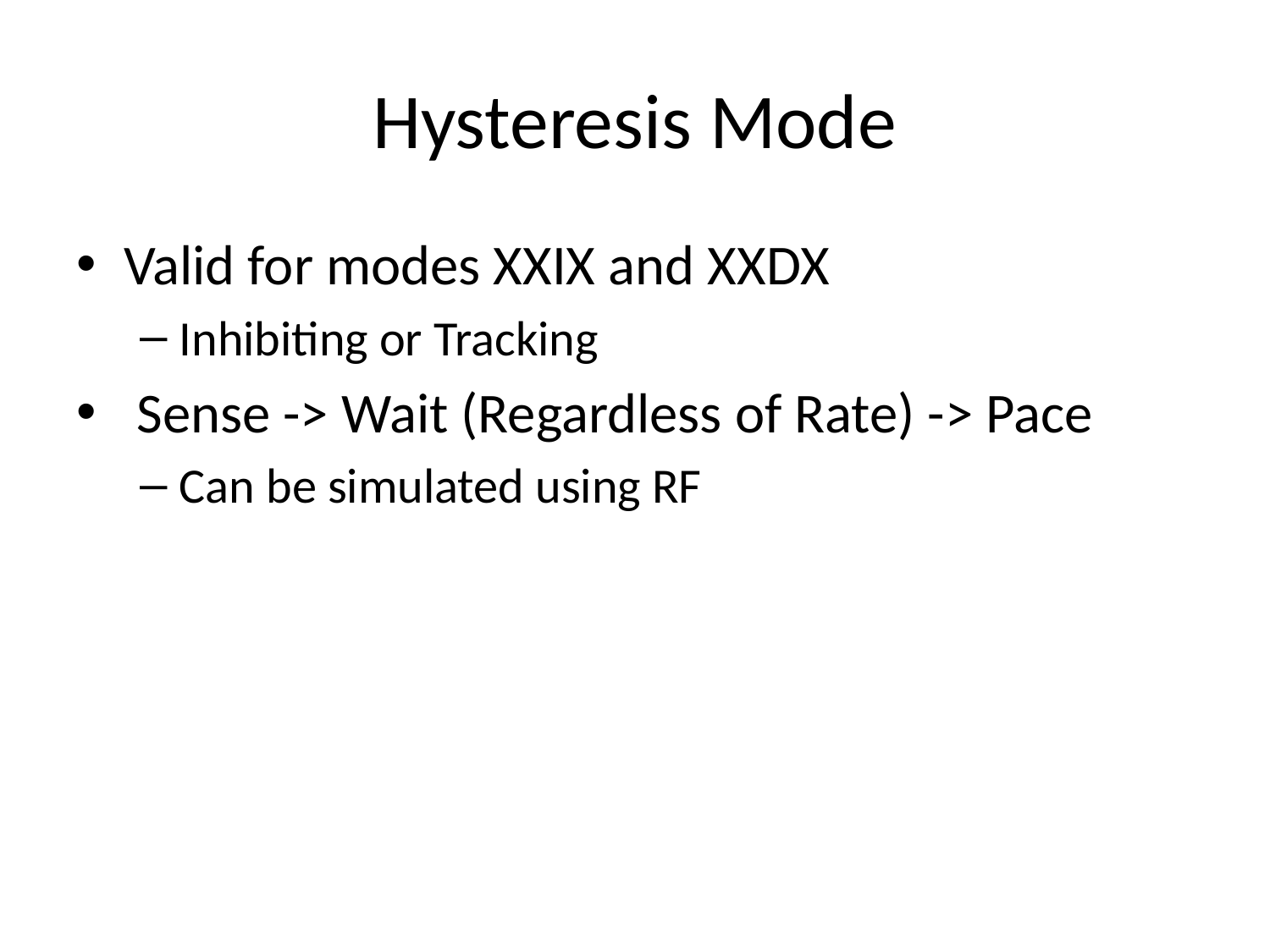

# Hysteresis Mode
Valid for modes XXIX and XXDX
Inhibiting or Tracking
 Sense -> Wait (Regardless of Rate) -> Pace
Can be simulated using RF